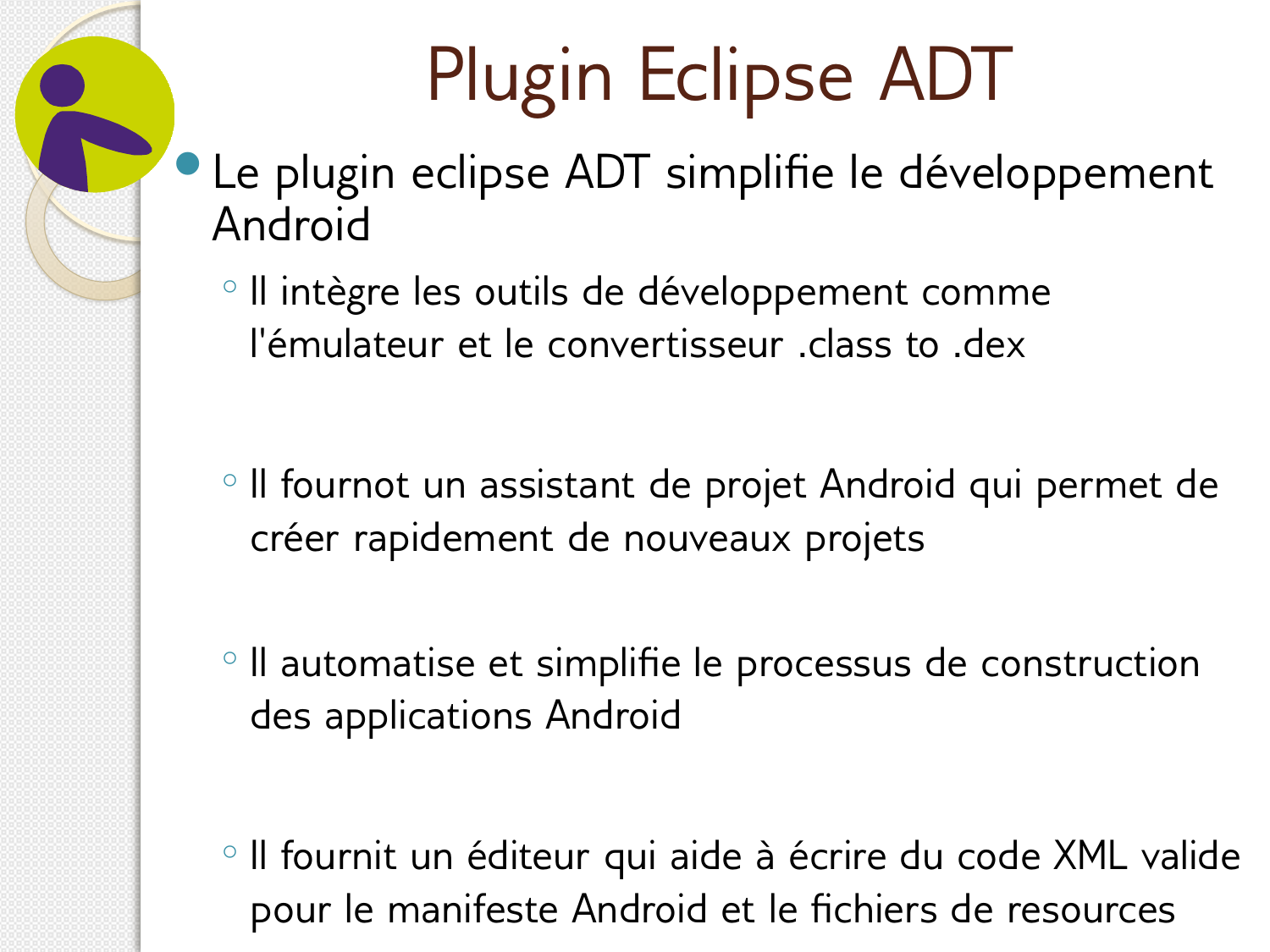

# Plugin Eclipse ADT
Le plugin eclipse ADT simplifie le développement Android
Il intègre les outils de développement comme l'émulateur et le convertisseur .class to .dex

Il fournot un assistant de projet Android qui permet de créer rapidement de nouveaux projets

Il automatise et simplifie le processus de construction des applications Android

Il fournit un éditeur qui aide à écrire du code XML valide pour le manifeste Android et le fichiers de resources